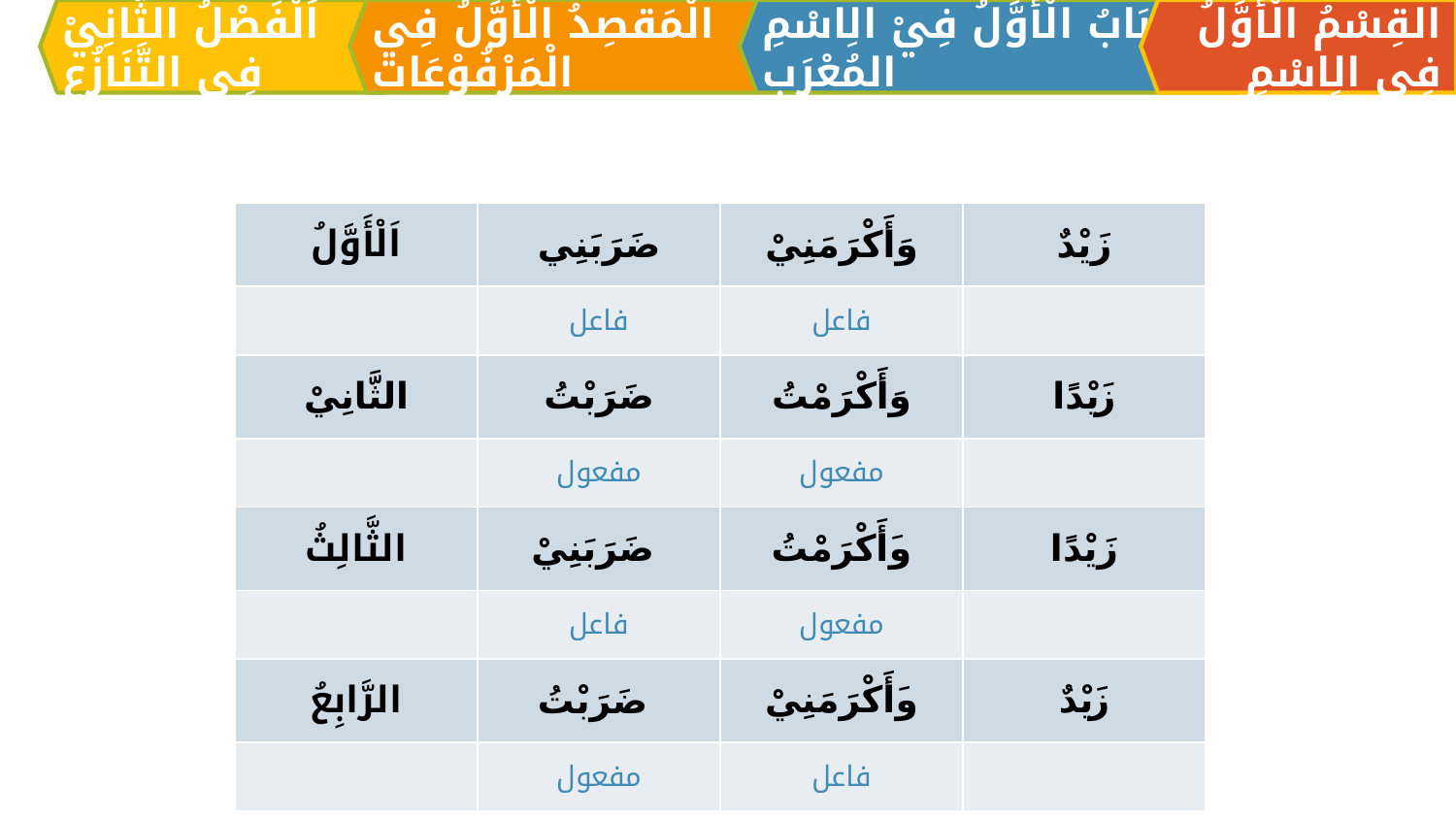

الْمَقصِدُ الْأَوَّلُ فِي الْمَرْفُوْعَات
القِسْمُ الْأَوَّلُ فِي الِاسْمِ
اَلبَابُ الْأَوَّلُ فِيْ الِاسْمِ المُعْرَبِ
اَلْفَصْلُ الثَّانِيْ فِي التَّنَازُعِ
| اَلْأَوَّلُ | ضَرَبَنِي | وَأَكْرَمَنِيْ | زَيْدٌ |
| --- | --- | --- | --- |
|  | فاعل | فاعل |  |
| الثَّانِيْ | ضَرَبْتُ | وَأَكْرَمْتُ | زَيْدًا |
|  | مفعول | مفعول |  |
| الثَّالِثُ | ضَرَبَنِيْ | وَأَكْرَمْتُ | زَيْدًا |
|  | فاعل | مفعول |  |
| الرَّابِعُ | ضَرَبْتُ | وَأَكْرَمَنِيْ | زَيْدٌ |
|  | مفعول | فاعل |  |